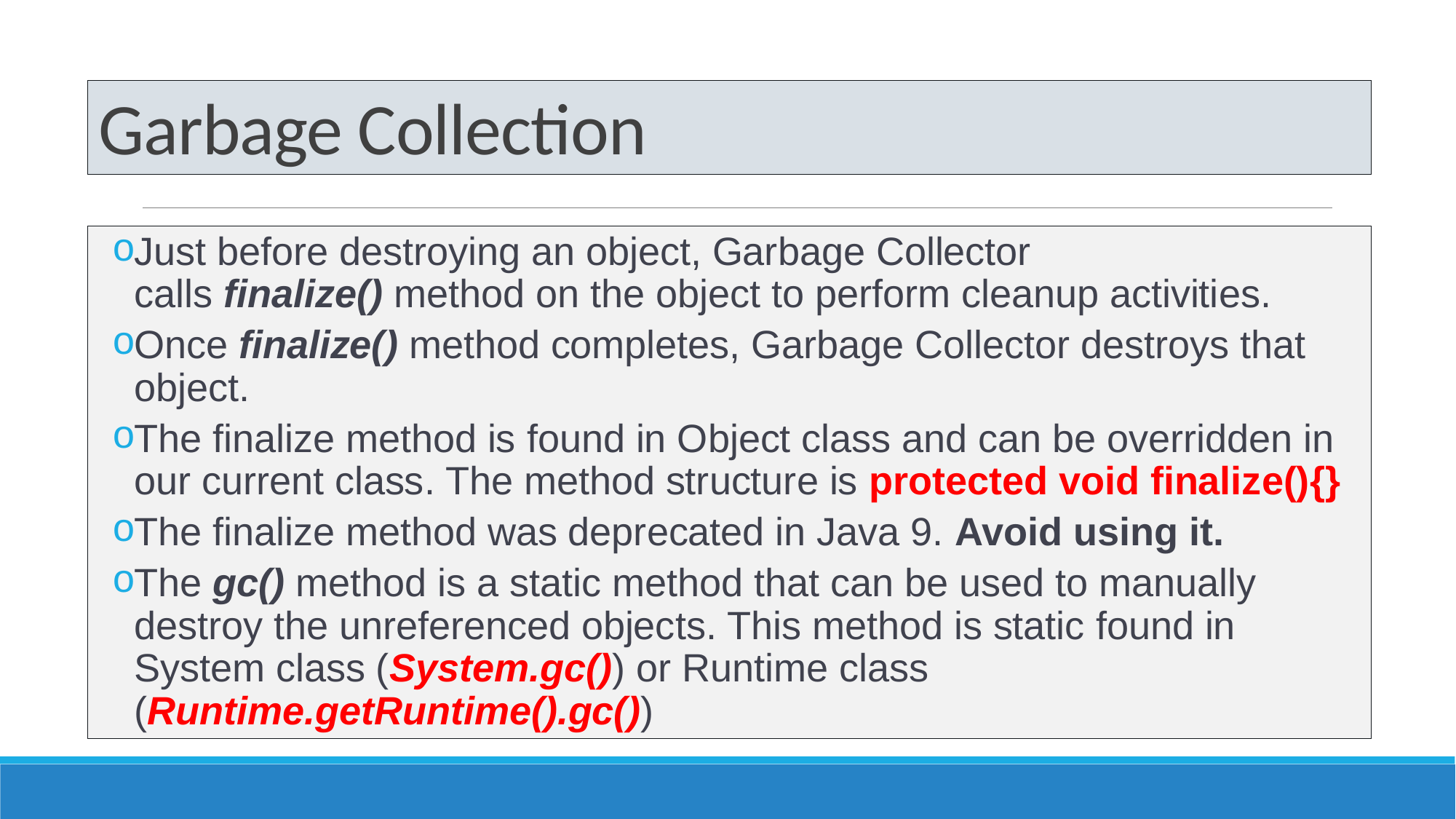

# Garbage Collection
Just before destroying an object, Garbage Collector calls finalize() method on the object to perform cleanup activities.
Once finalize() method completes, Garbage Collector destroys that object.
The finalize method is found in Object class and can be overridden in our current class. The method structure is protected void finalize(){}
The finalize method was deprecated in Java 9. Avoid using it.
The gc() method is a static method that can be used to manually destroy the unreferenced objects. This method is static found in System class (System.gc()) or Runtime class (Runtime.getRuntime().gc())